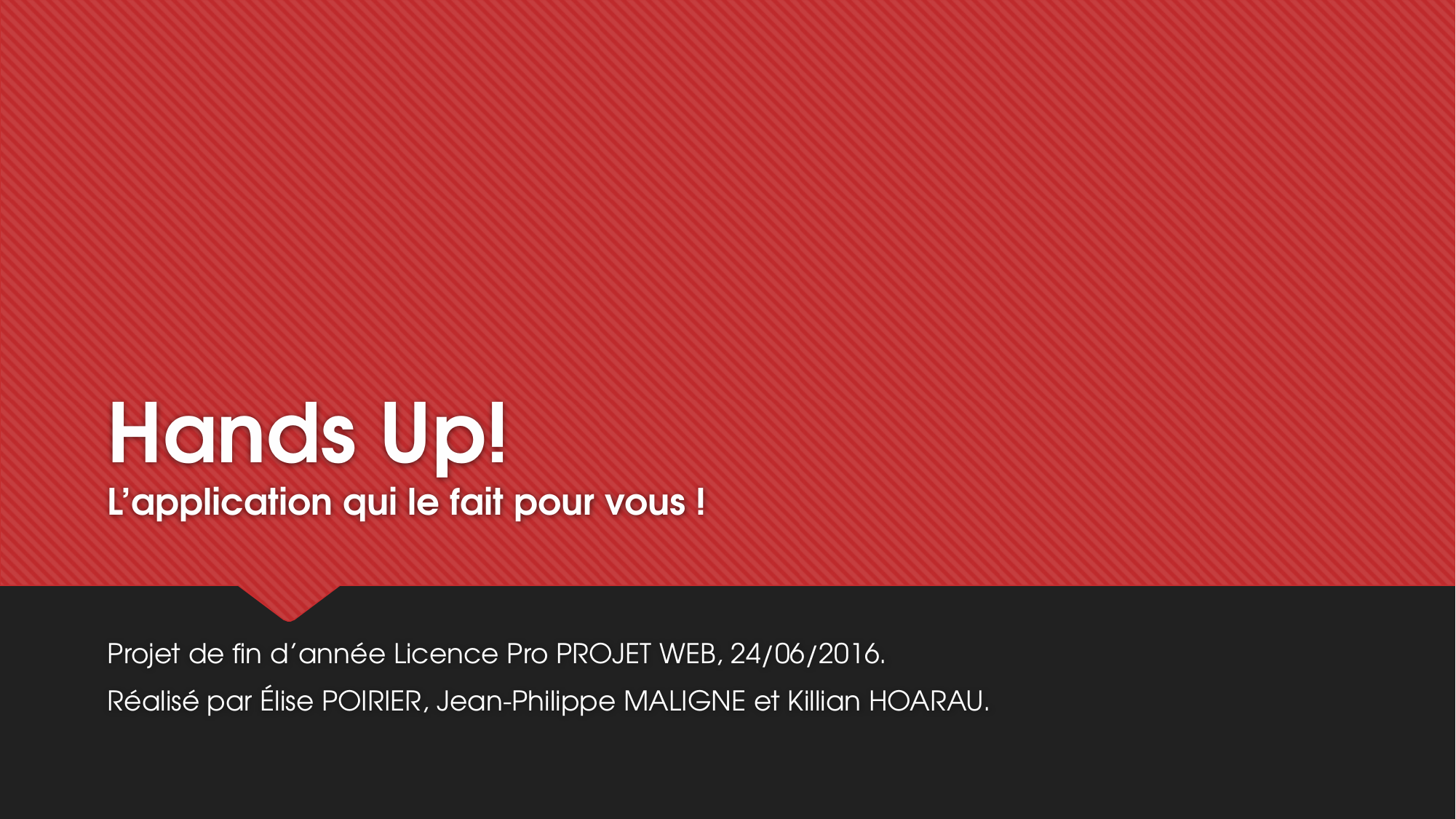

# Hands Up! L’application qui le fait pour vous !
Projet de fin d’année Licence Pro PROJET WEB, 24/06/2016.
Réalisé par Élise POIRIER, Jean-Philippe MALIGNE et Killian HOARAU.